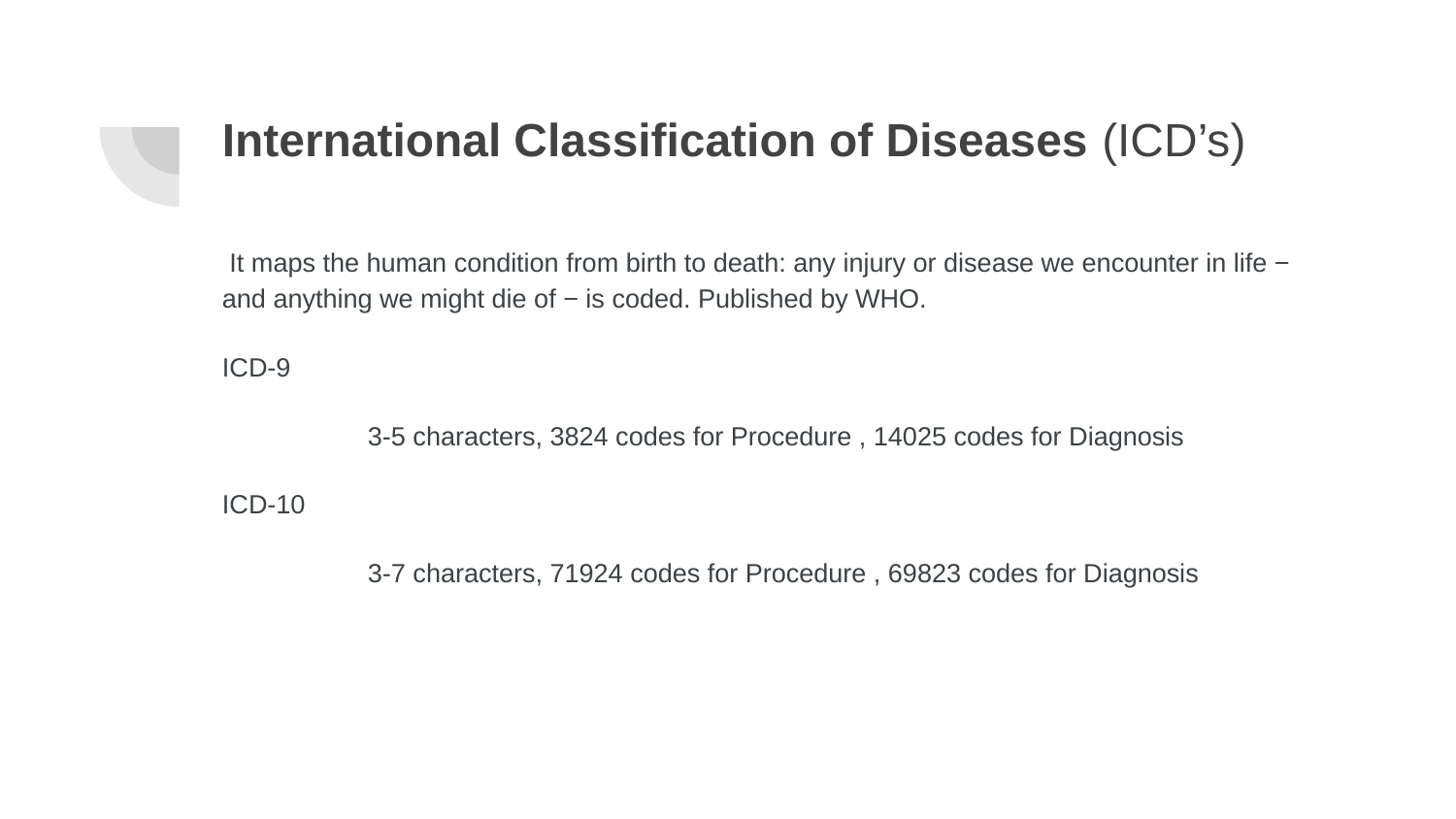

# International Classification of Diseases (ICD’s)
 It maps the human condition from birth to death: any injury or disease we encounter in life − and anything we might die of − is coded. Published by WHO.
ICD-9
	3-5 characters, 3824 codes for Procedure , 14025 codes for Diagnosis
ICD-10
	3-7 characters, 71924 codes for Procedure , 69823 codes for Diagnosis